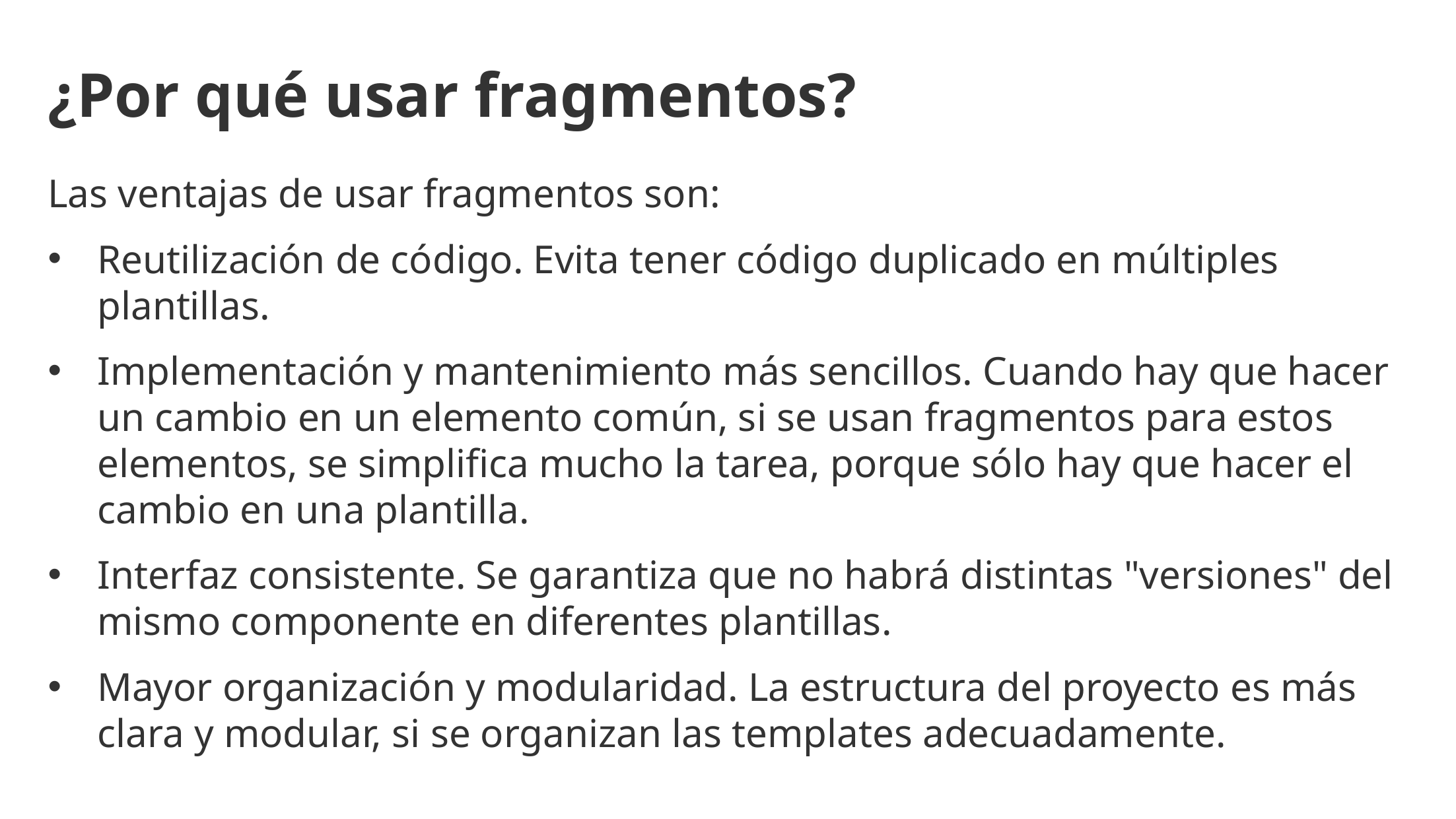

¿Por qué usar fragmentos?
Las ventajas de usar fragmentos son:
Reutilización de código. Evita tener código duplicado en múltiples plantillas.
Implementación y mantenimiento más sencillos. Cuando hay que hacer un cambio en un elemento común, si se usan fragmentos para estos elementos, se simplifica mucho la tarea, porque sólo hay que hacer el cambio en una plantilla.
Interfaz consistente. Se garantiza que no habrá distintas "versiones" del mismo componente en diferentes plantillas.
Mayor organización y modularidad. La estructura del proyecto es más clara y modular, si se organizan las templates adecuadamente.